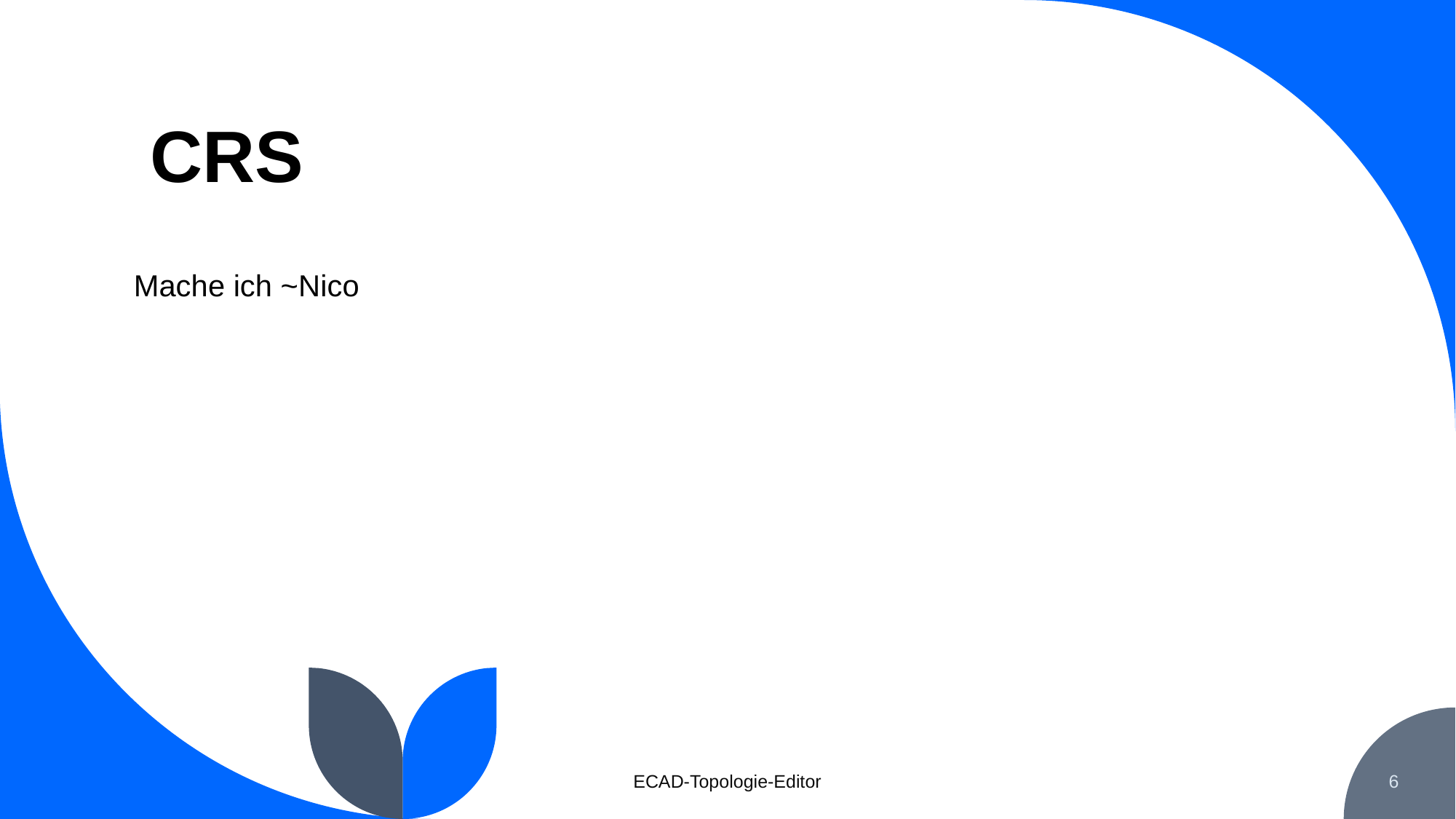

# CRS
Mache ich ~Nico
ECAD-Topologie-Editor
6